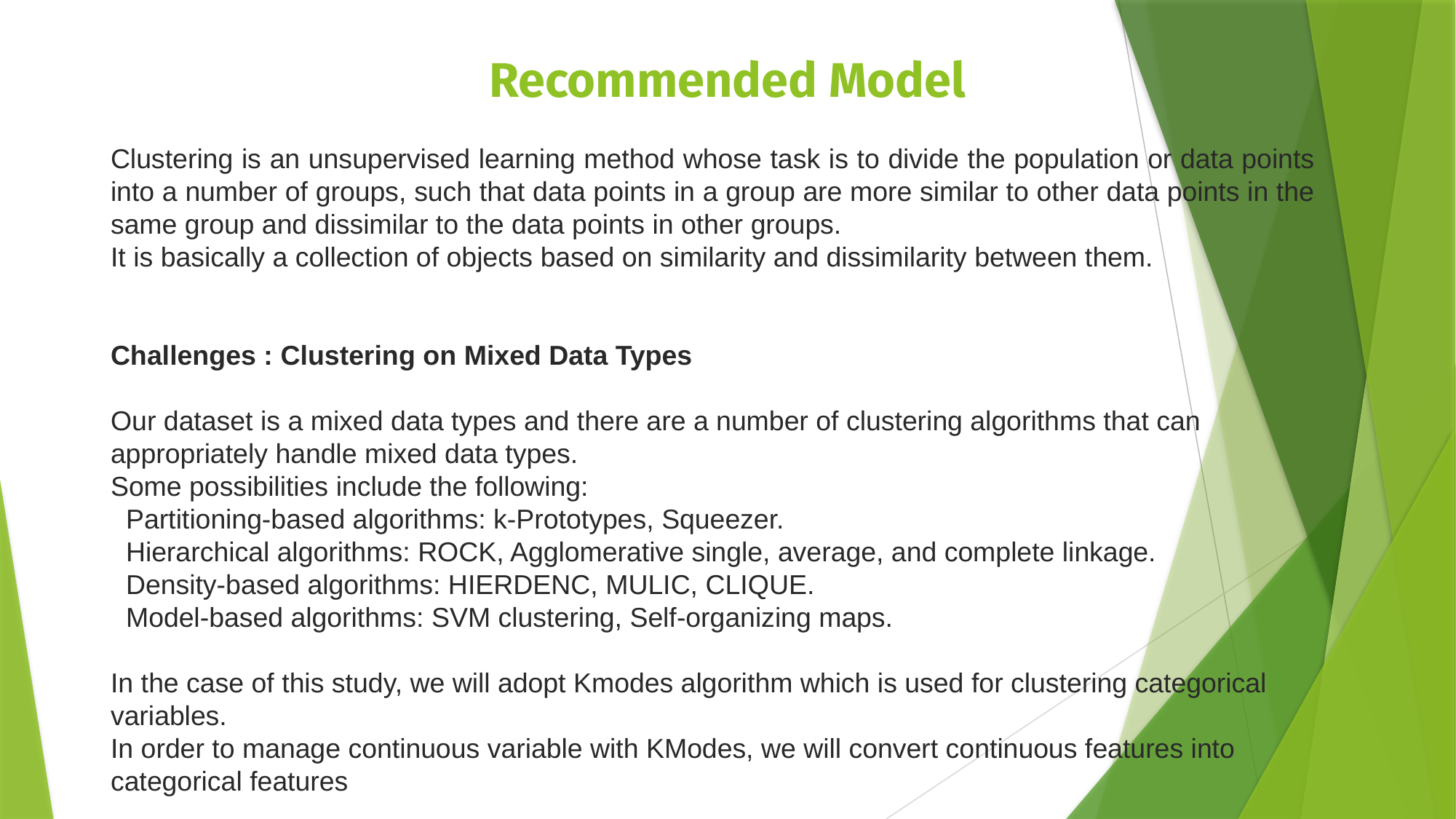

# Recommended Model
Clustering is an unsupervised learning method whose task is to divide the population or data points into a number of groups, such that data points in a group are more similar to other data points in the same group and dissimilar to the data points in other groups.
It is basically a collection of objects based on similarity and dissimilarity between them.

Challenges : Clustering on Mixed Data Types

Our dataset is a mixed data types and there are a number of clustering algorithms that can appropriately handle mixed data types.
Some possibilities include the following:
  Partitioning-based algorithms: k-Prototypes, Squeezer.
  Hierarchical algorithms: ROCK, Agglomerative single, average, and complete linkage.
  Density-based algorithms: HIERDENC, MULIC, CLIQUE.
  Model-based algorithms: SVM clustering, Self-organizing maps.

In the case of this study, we will adopt Kmodes algorithm which is used for clustering categorical variables.
In order to manage continuous variable with KModes, we will convert continuous features into categorical features